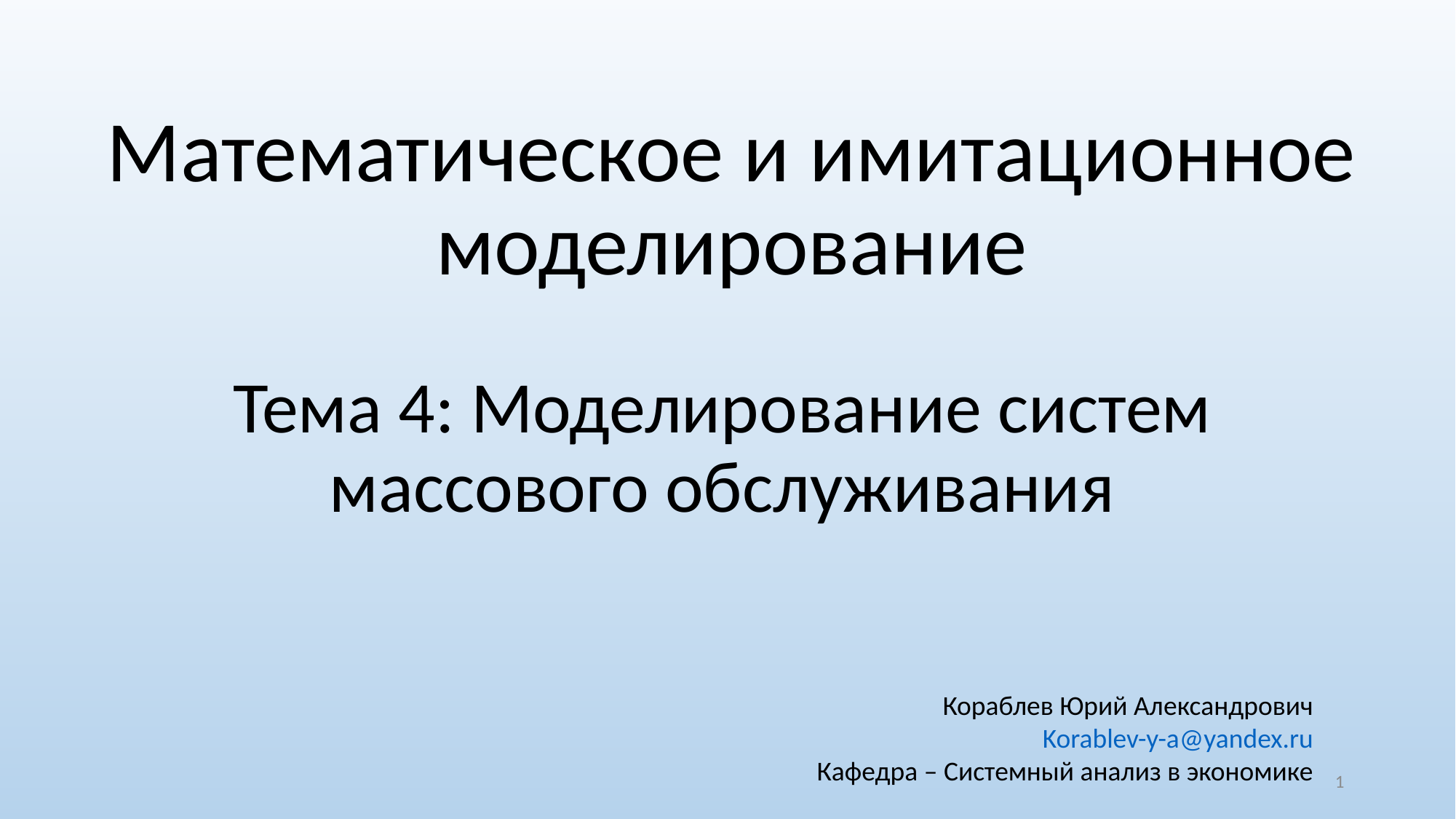

# Математическое и имитационное моделирование
Тема 4: Моделирование систем массового обслуживания
Кораблев Юрий Александрович
Korablev-y-a@yandex.ru
Кафедра – Системный анализ в экономике
1